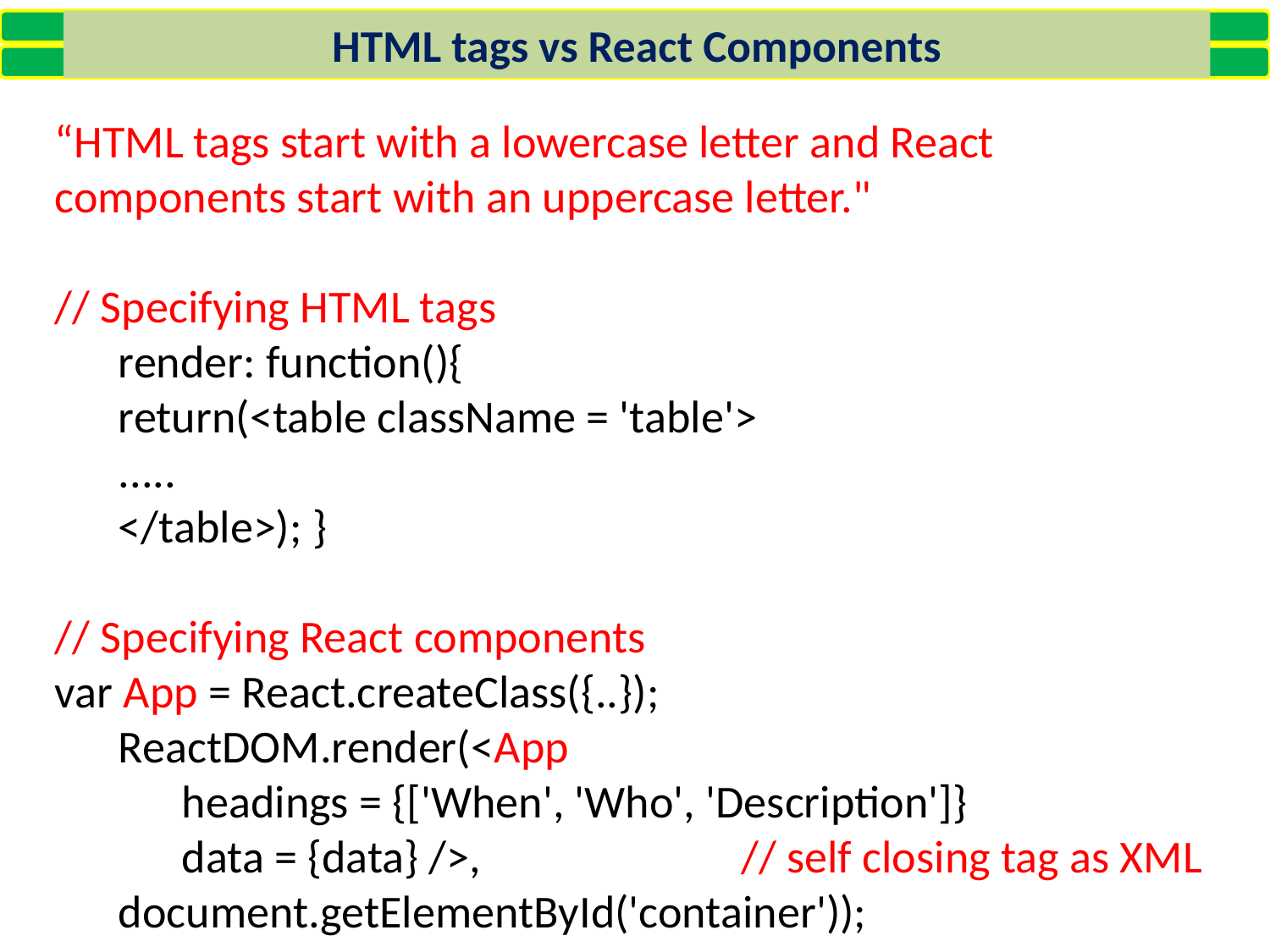

HTML tags vs React Components

“HTML tags start with a lowercase letter and React components start with an uppercase letter."

// Specifying HTML tags
render: function(){
return(<table className = 'table'>
.....
</table>); }

// Specifying React components
var App = React.createClass({..});
ReactDOM.render(<App
headings = {['When', 'Who', 'Description']}
data = {data} />,                         // self closing tag as XML
document.getElementById('container'));